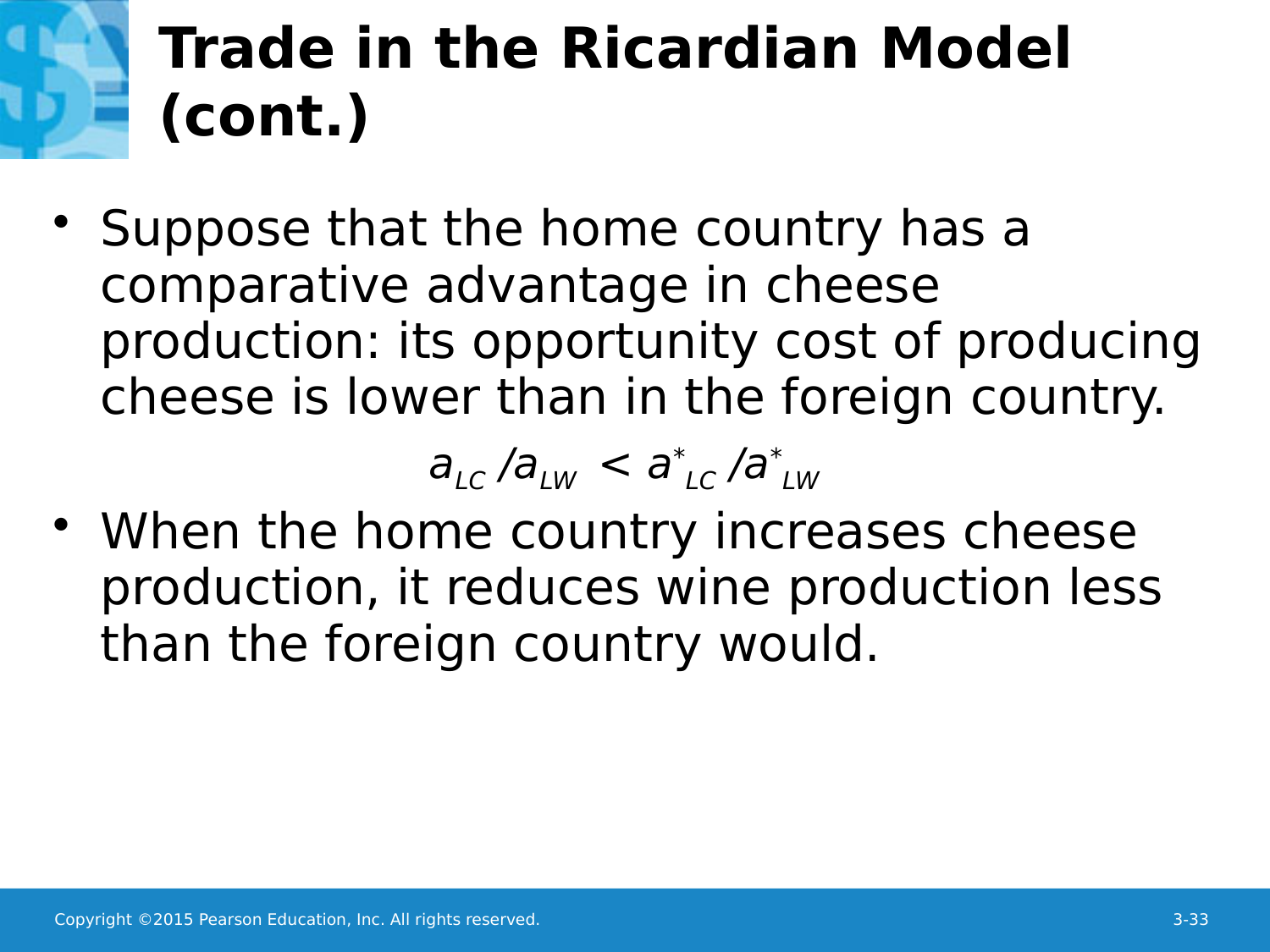

# Trade in the Ricardian Model (cont.)
Suppose that the home country has a comparative advantage in cheese production: its opportunity cost of producing cheese is lower than in the foreign country.
aLC /aLW  < a*LC /a*LW
When the home country increases cheese production, it reduces wine production less than the foreign country would.